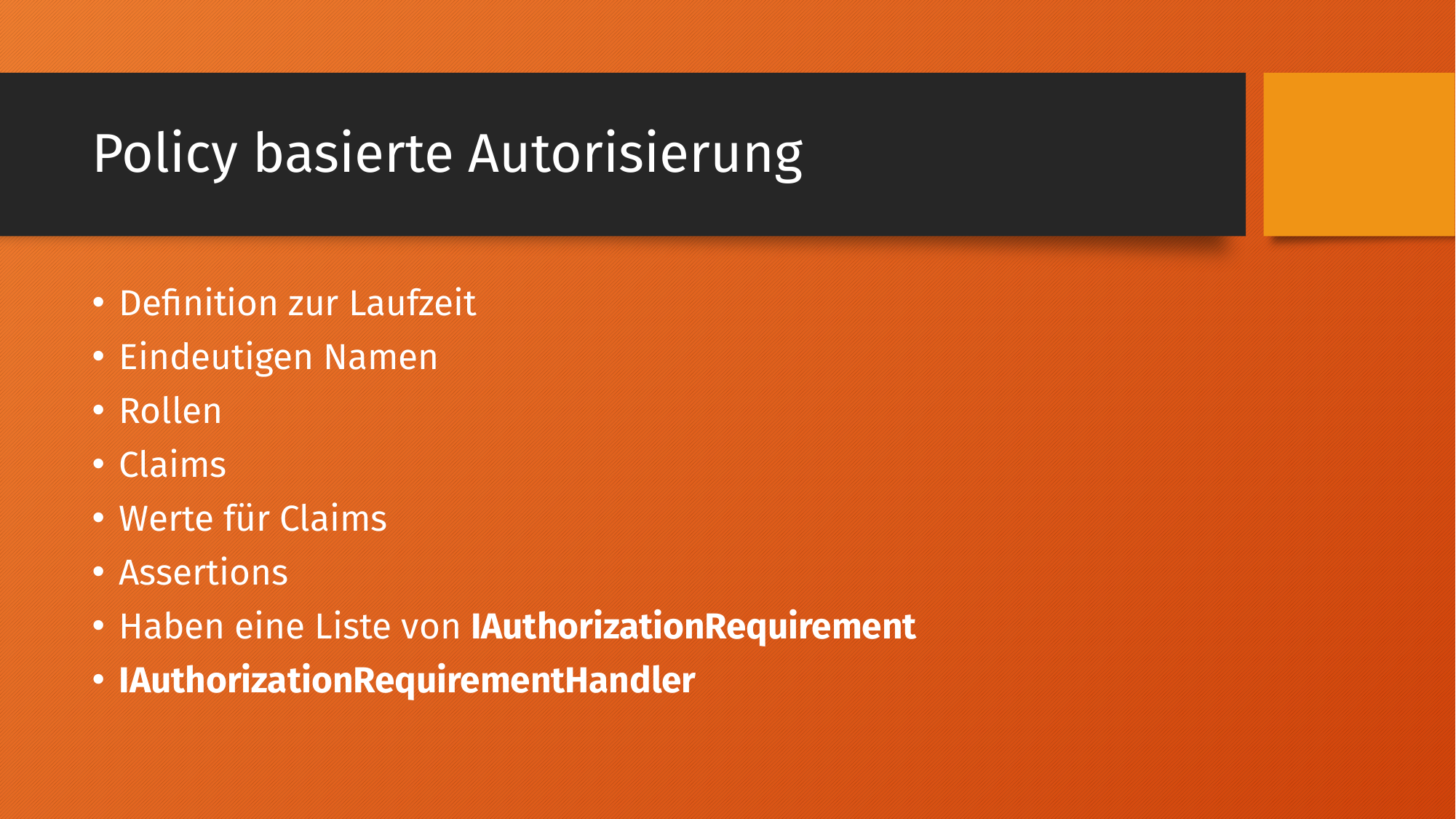

# Policy basierte Autorisierung
Definition zur Laufzeit
Eindeutigen Namen
Rollen
Claims
Werte für Claims
Assertions
Haben eine Liste von IAuthorizationRequirement
IAuthorizationRequirementHandler